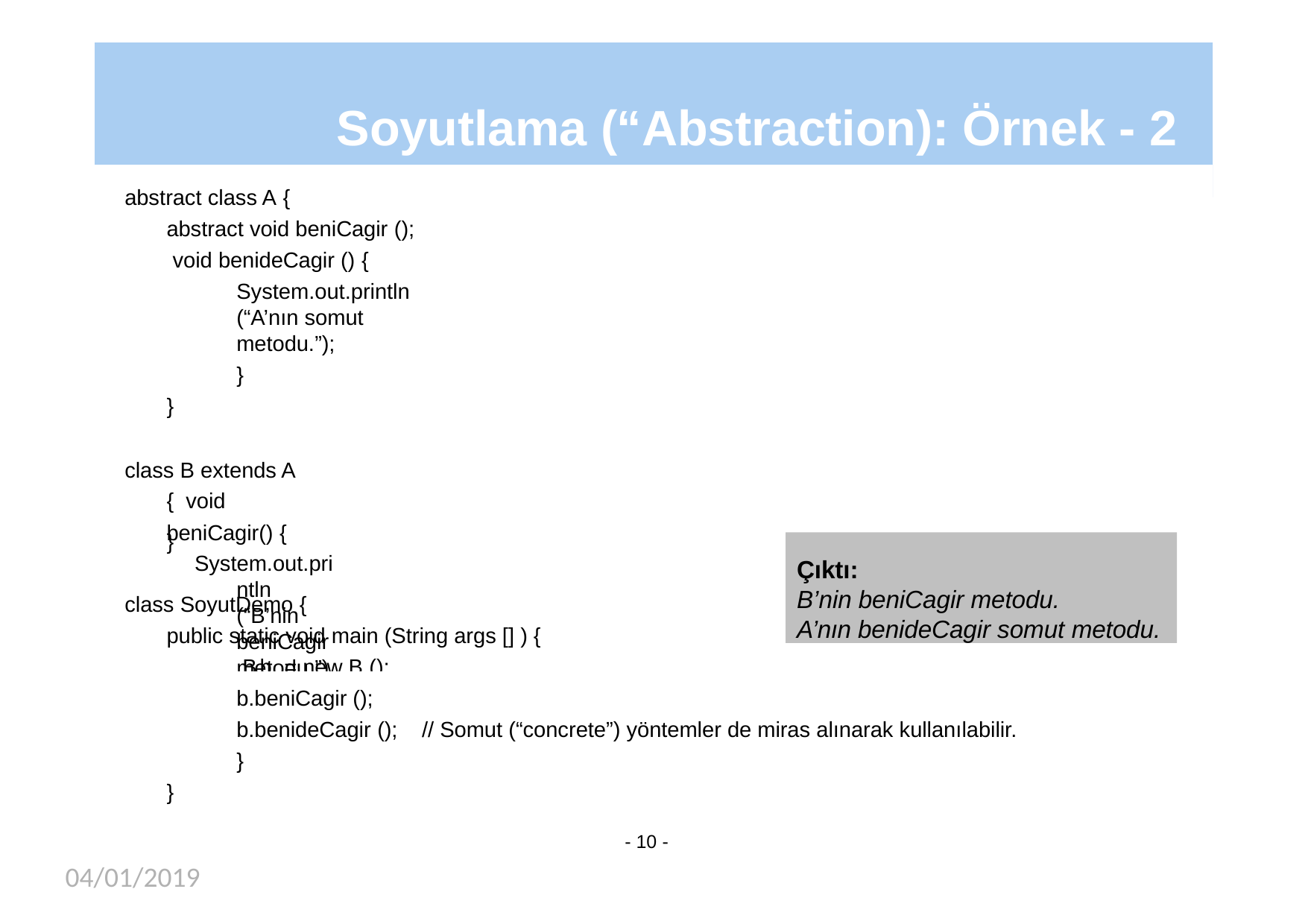

# Soyutlama (“Abstraction): Örnek - 2

abstract class A {
abstract void beniCagir ();  void benideCagir () {
System.out.println (“A’nın somut metodu.”);
}
}

class B extends A {  void beniCagir() {
System.out.println (“B’nin beniCagir metodu.”);
}

}
Çıktı:
B’nin beniCagir metodu.
A’nın benideCagir somut metodu.
class SoyutDemo {
public static void main (String args [] ) {  Bb = new B ();

b.beniCagir ();  b.benideCagir ();
}
// Somut (“concrete”) yöntemler de miras alınarak kullanılabilir.
}
- 10 -
04/01/2019